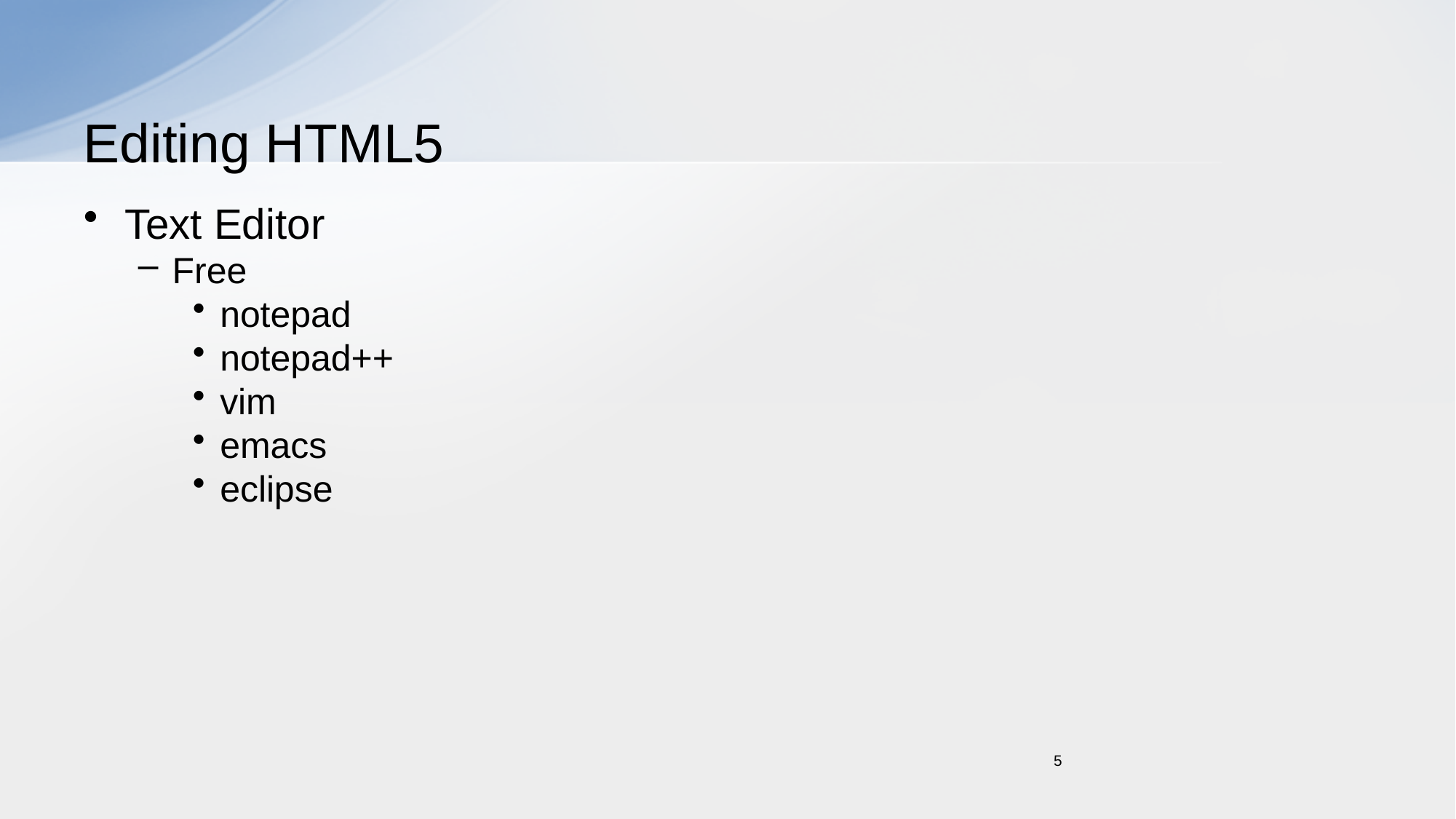

# Editing HTML5
Text Editor
Free
notepad
notepad++
vim
emacs
eclipse

5